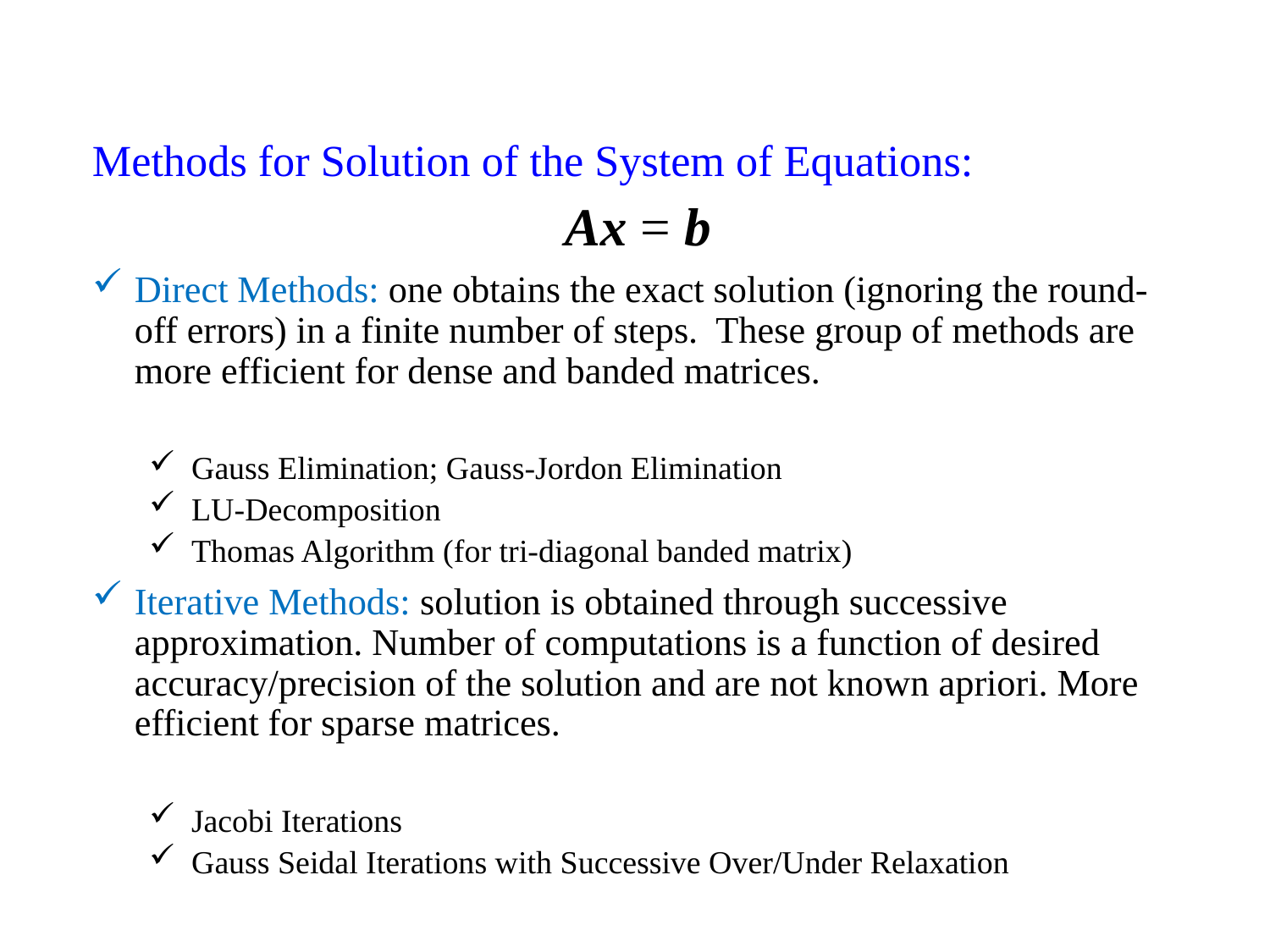

Methods for Solution of the System of Equations:
Ax = b
Direct Methods: one obtains the exact solution (ignoring the round-off errors) in a finite number of steps.  These group of methods are more efficient for dense and banded matrices.

Gauss Elimination; Gauss-Jordon Elimination
LU-Decomposition
Thomas Algorithm (for tri-diagonal banded matrix)
Iterative Methods: solution is obtained through successive approximation. Number of computations is a function of desired accuracy/precision of the solution and are not known apriori. More efficient for sparse matrices.

Jacobi Iterations
Gauss Seidal Iterations with Successive Over/Under Relaxation